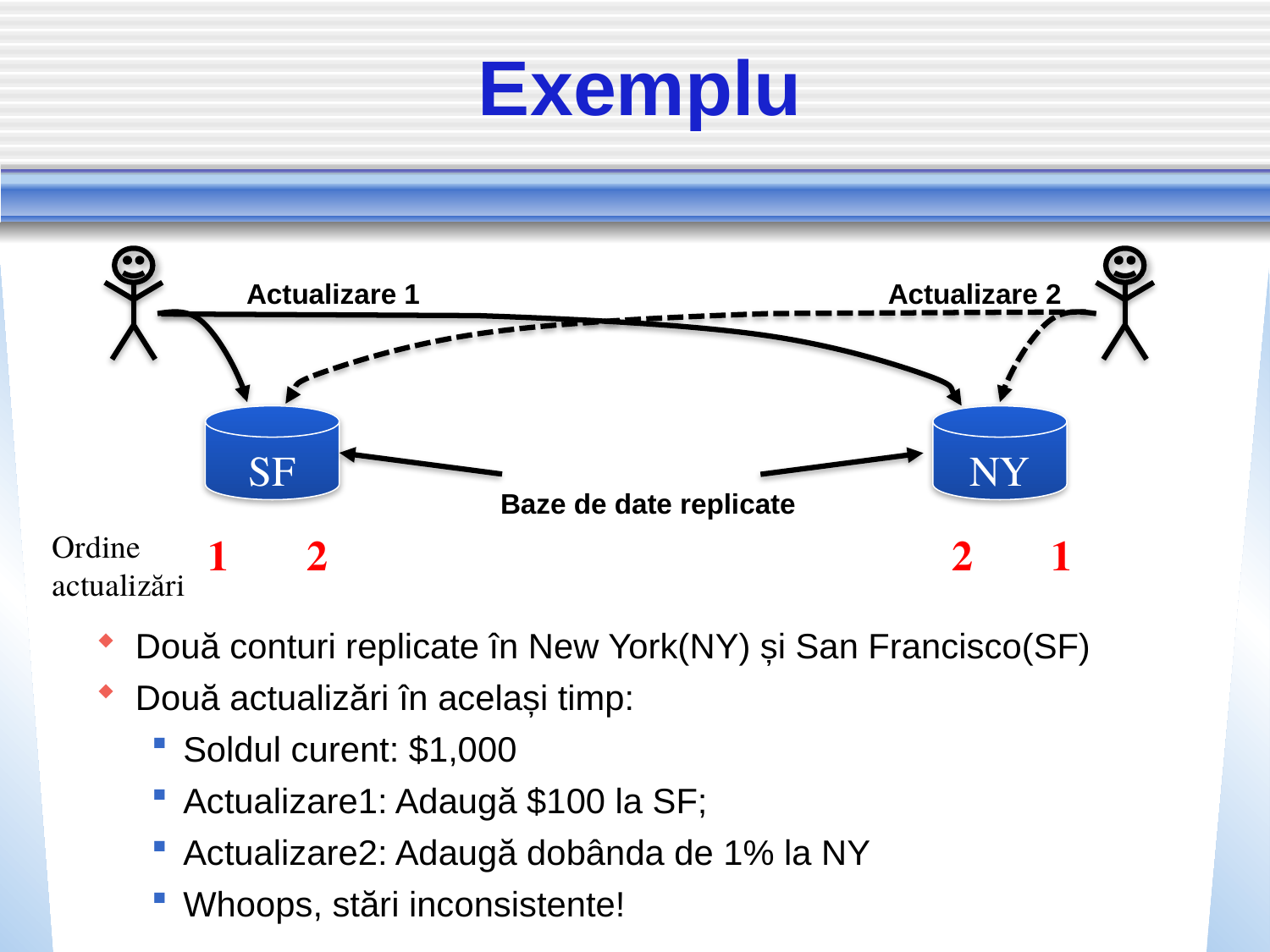

# Exemplu

Actualizare 1
Actualizare 2

SF
NY
Baze de date replicate
Ordine
actualizări
1
2
2
1
Două conturi replicate în New York(NY) și San Francisco(SF)
Două actualizări în același timp:
Soldul curent: $1,000
Actualizare1: Adaugă $100 la SF;
Actualizare2: Adaugă dobânda de 1% la NY
Whoops, stări inconsistente!